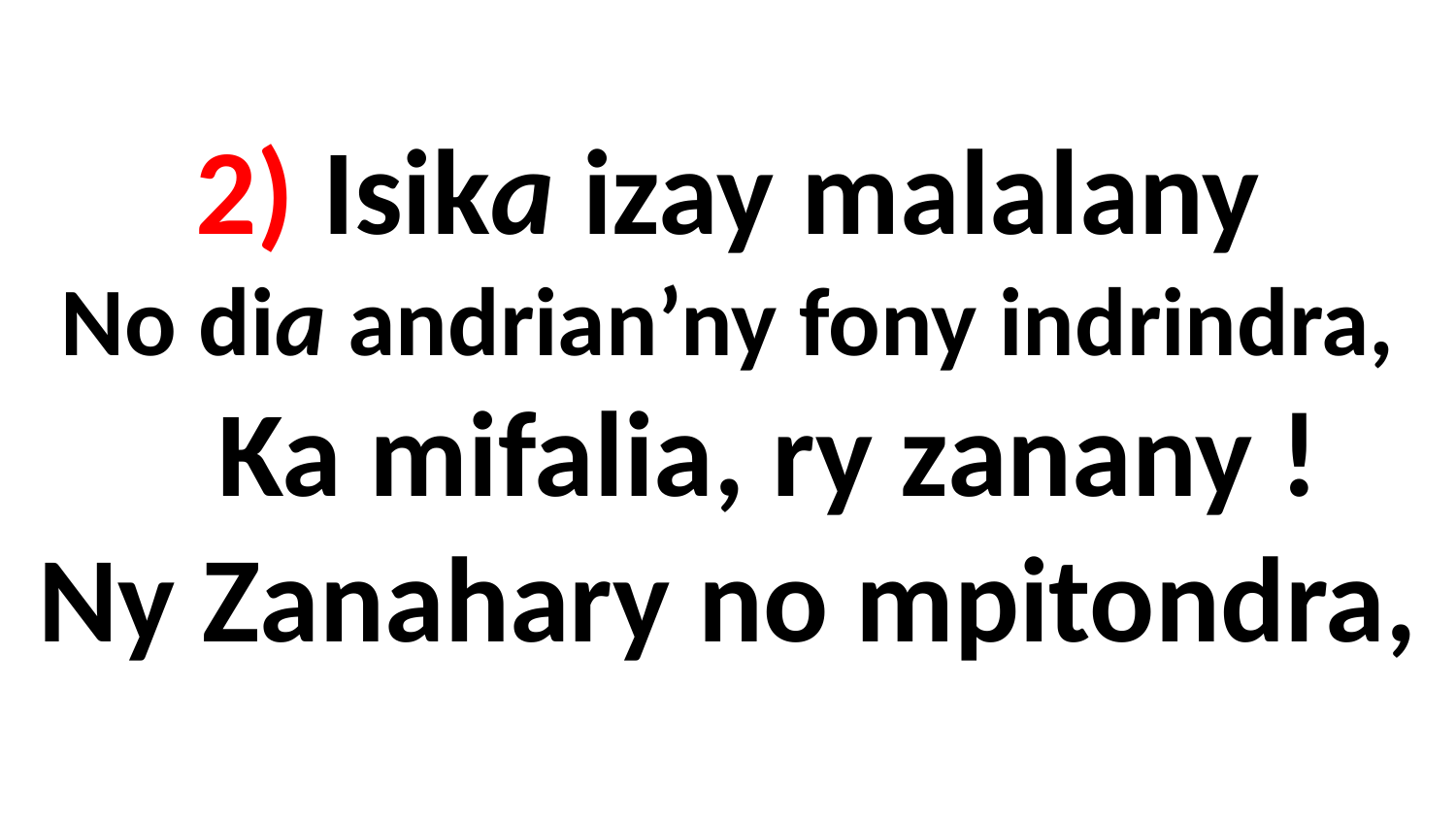

# 2) Isika izay malalany No dia andrian’ny fony indrindra, Ka mifalia, ry zanany ! Ny Zanahary no mpitondra,